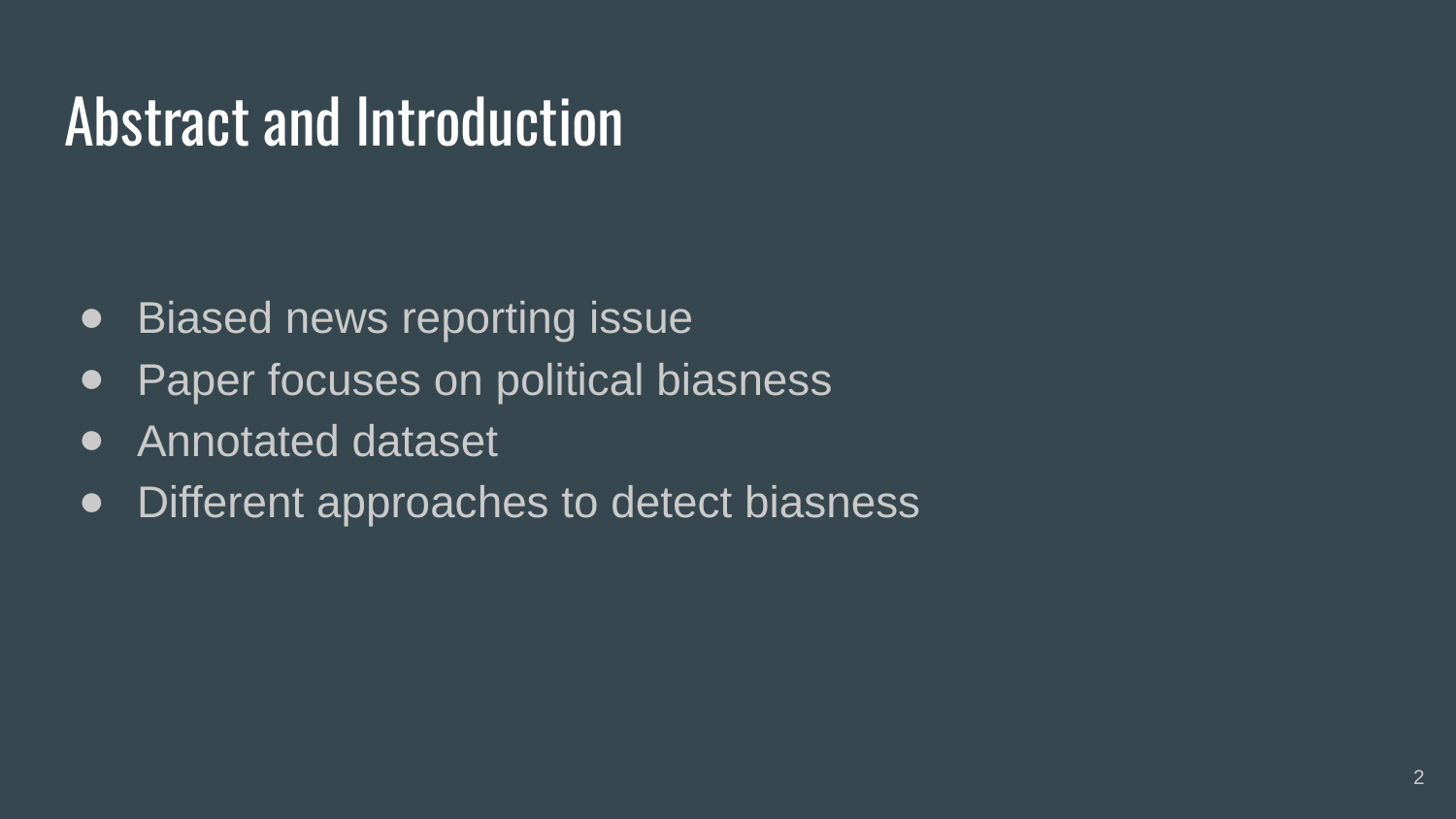

# Abstract and Introduction

Biased news reporting issue
Paper focuses on political biasness
Annotated dataset
Different approaches to detect biasness
2